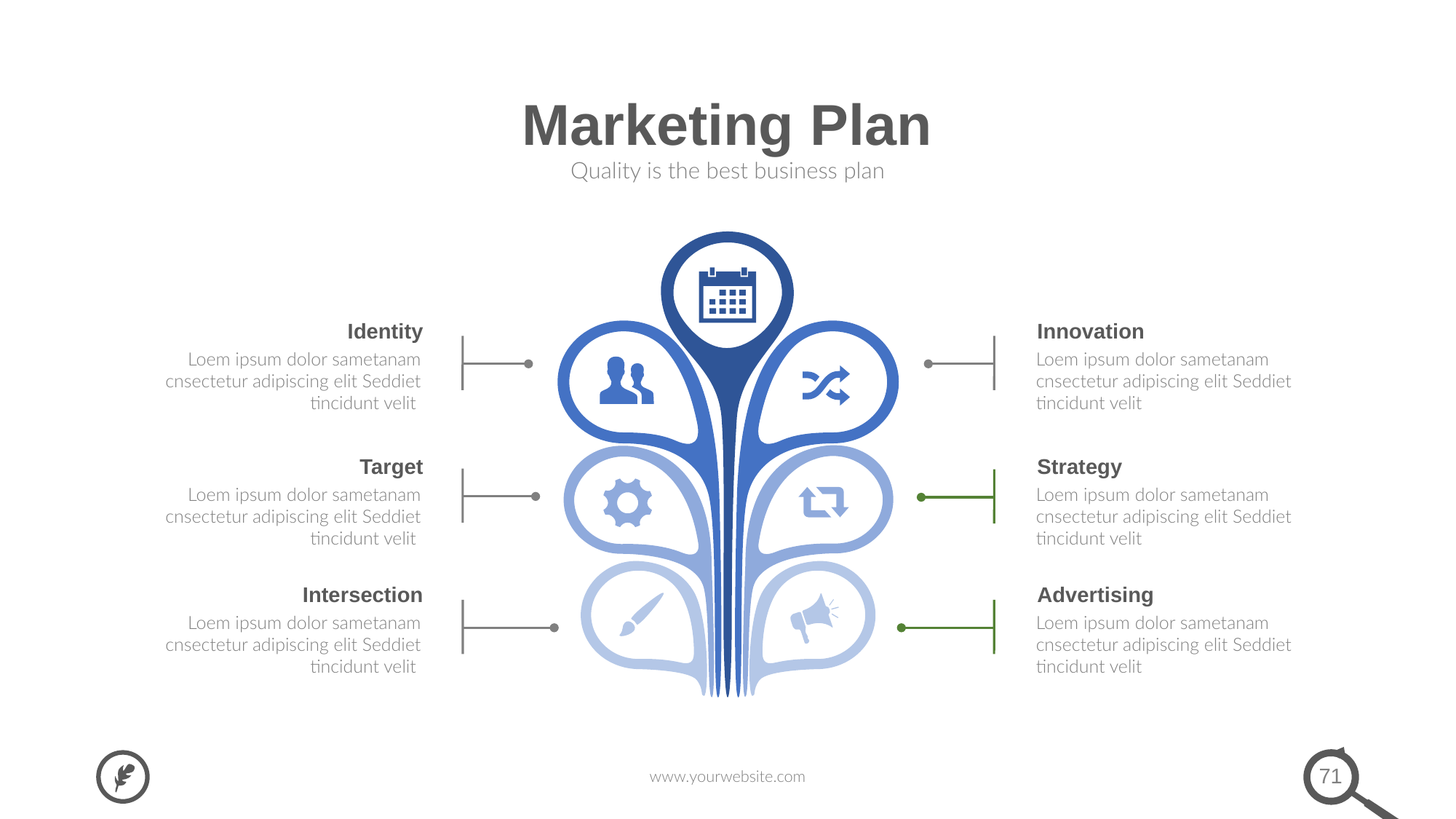

Marketing Plan
Quality is the best business plan

Identity
Loem ipsum dolor sametanam cnsectetur adipiscing elit Seddiet tincidunt velit
Innovation
Loem ipsum dolor sametanam cnsectetur adipiscing elit Seddiet tincidunt velit

Strategy
Loem ipsum dolor sametanam cnsectetur adipiscing elit Seddiet tincidunt velit
Target
Loem ipsum dolor sametanam cnsectetur adipiscing elit Seddiet tincidunt velit

Intersection
Loem ipsum dolor sametanam cnsectetur adipiscing elit Seddiet tincidunt velit
Advertising
Loem ipsum dolor sametanam cnsectetur adipiscing elit Seddiet tincidunt velit

71

www.yourwebsite.com